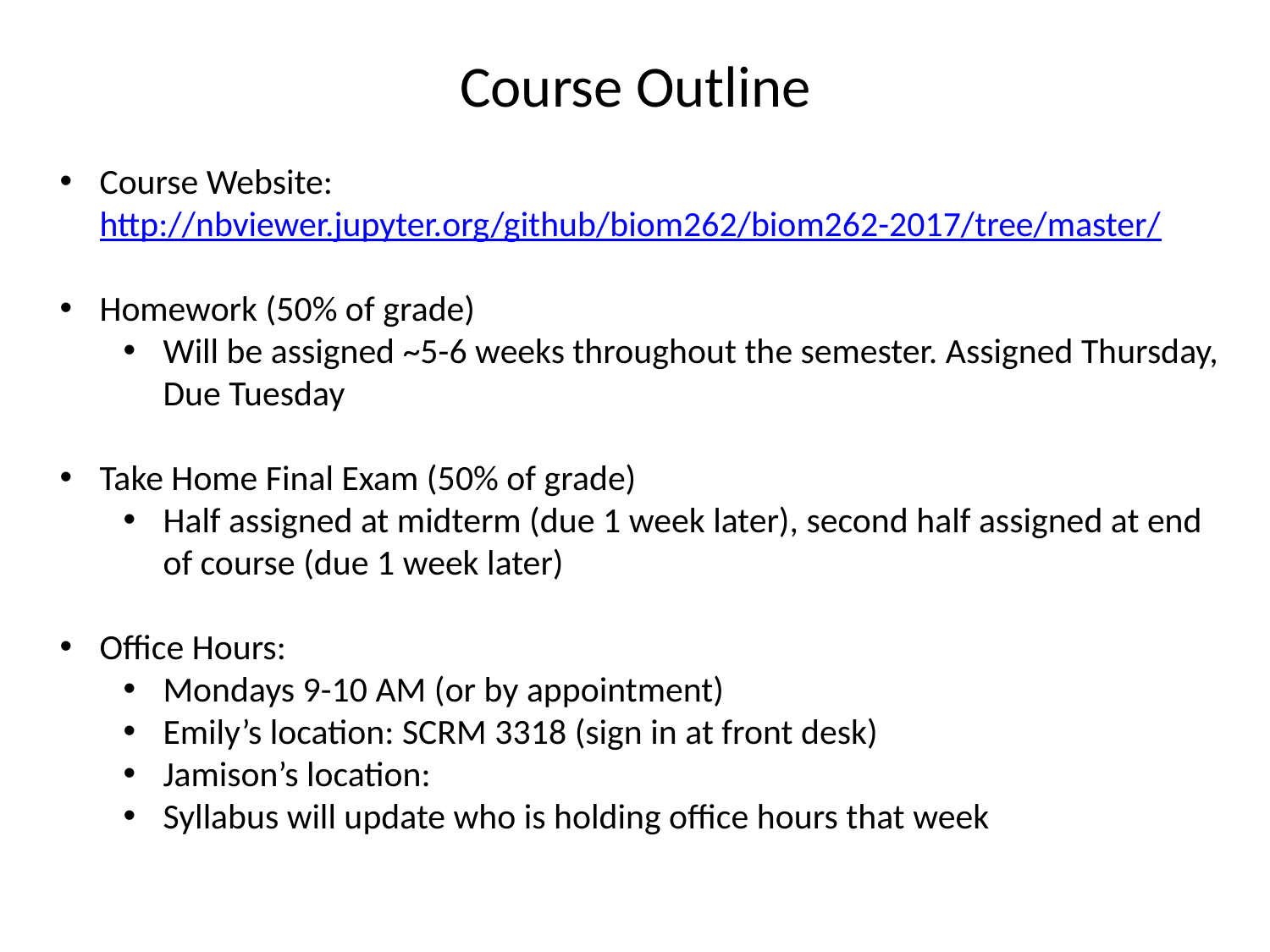

Course Outline
Course Website: http://nbviewer.jupyter.org/github/biom262/biom262-2017/tree/master/

Homework (50% of grade)
Will be assigned ~5-6 weeks throughout the semester. Assigned Thursday, Due Tuesday

Take Home Final Exam (50% of grade)
Half assigned at midterm (due 1 week later), second half assigned at end of course (due 1 week later)

Office Hours:
Mondays 9-10 AM (or by appointment)
Emily’s location: SCRM 3318 (sign in at front desk)
Jamison’s location:
Syllabus will update who is holding office hours that week